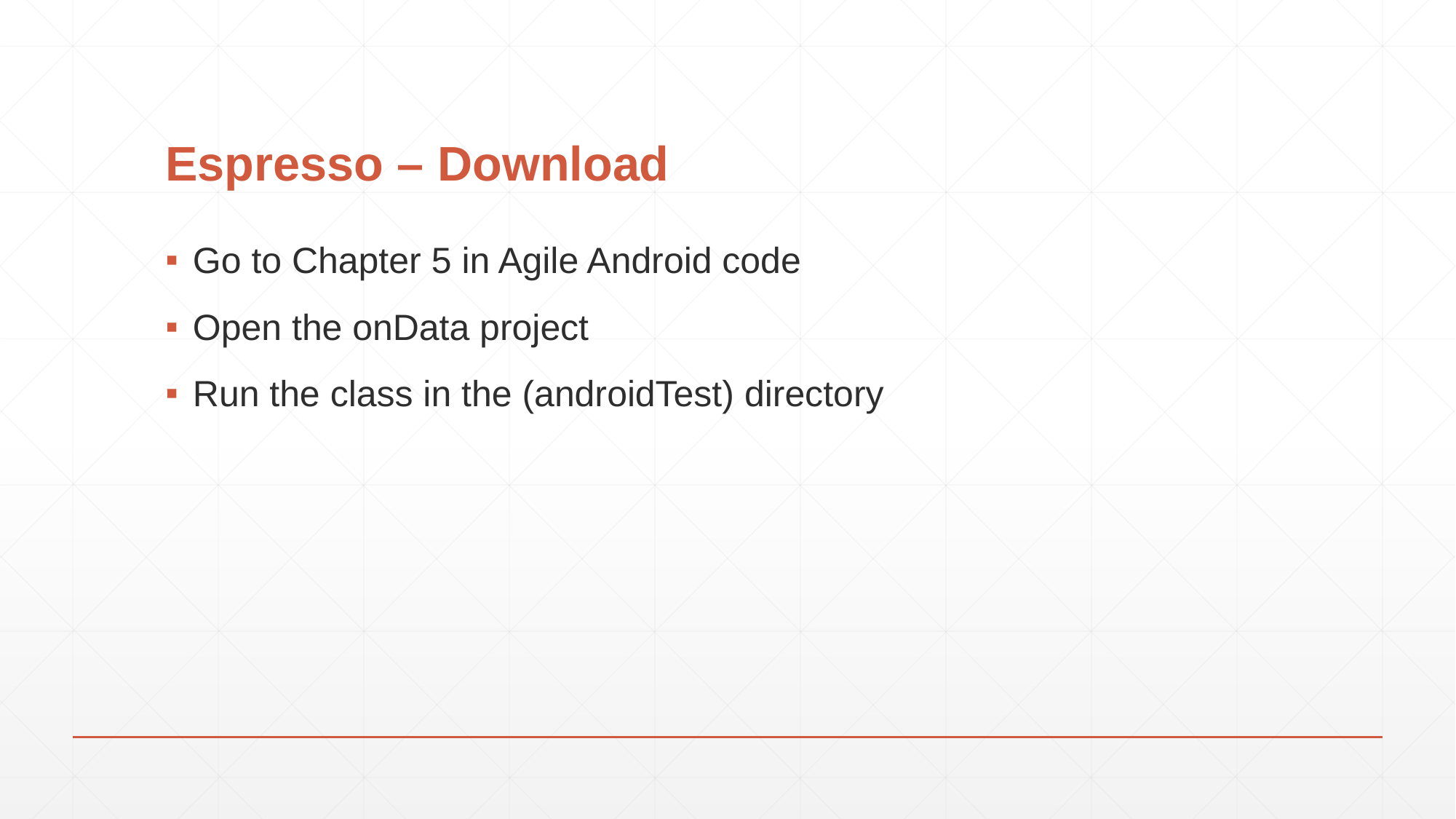

# Espresso – Download
Go to Chapter 5 in Agile Android code
Open the onData project
Run the class in the (androidTest) directory